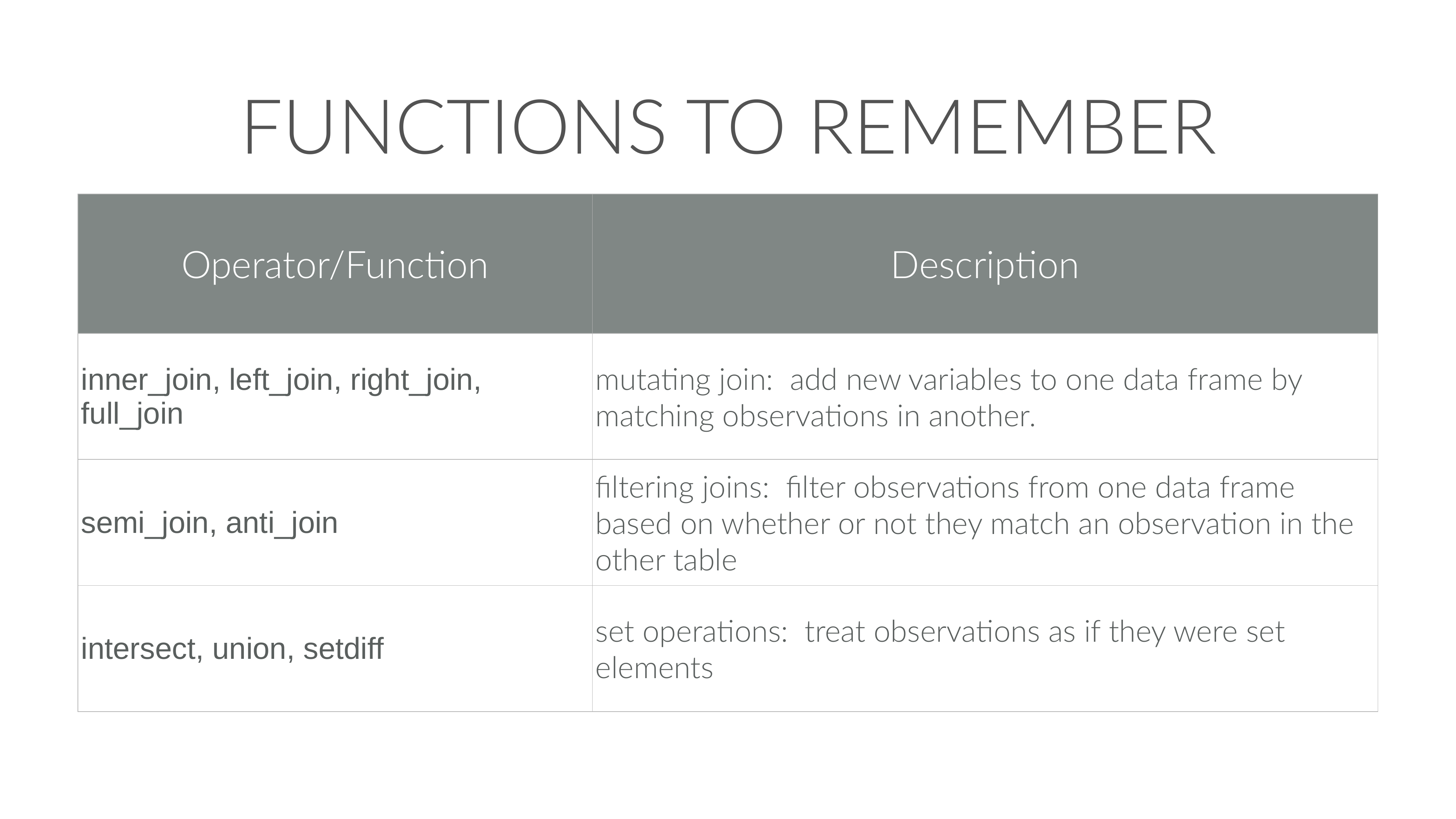

# functions to remember
| Operator/Function | Description |
| --- | --- |
| inner\_join, left\_join, right\_join, full\_join | mutating join: add new variables to one data frame by matching observations in another. |
| semi\_join, anti\_join | filtering joins: filter observations from one data frame based on whether or not they match an observation in the other table |
| intersect, union, setdiff | set operations: treat observations as if they were set elements |